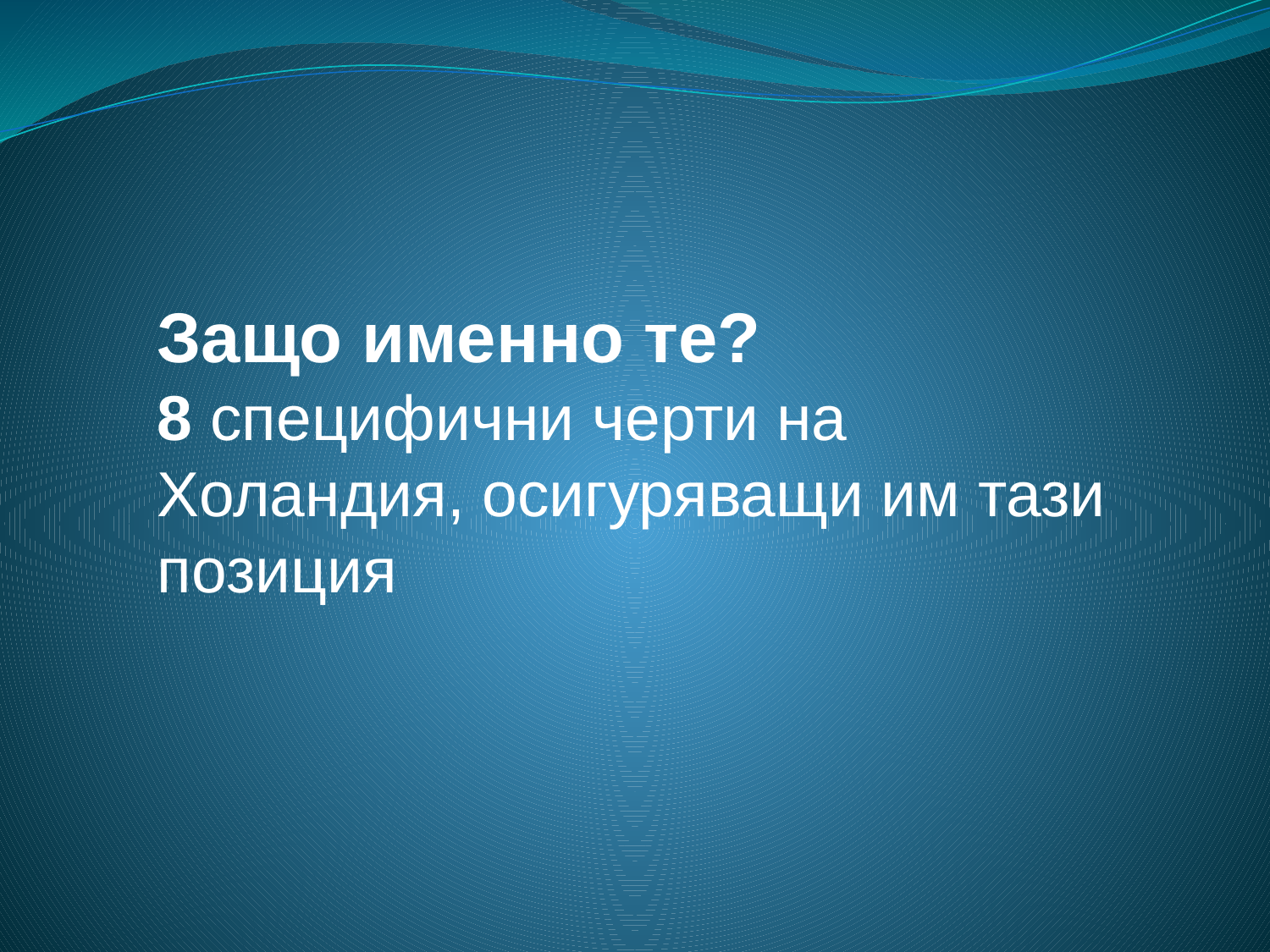

Защо именно те?
8 специфични черти на Холандия, осигуряващи им тази позиция